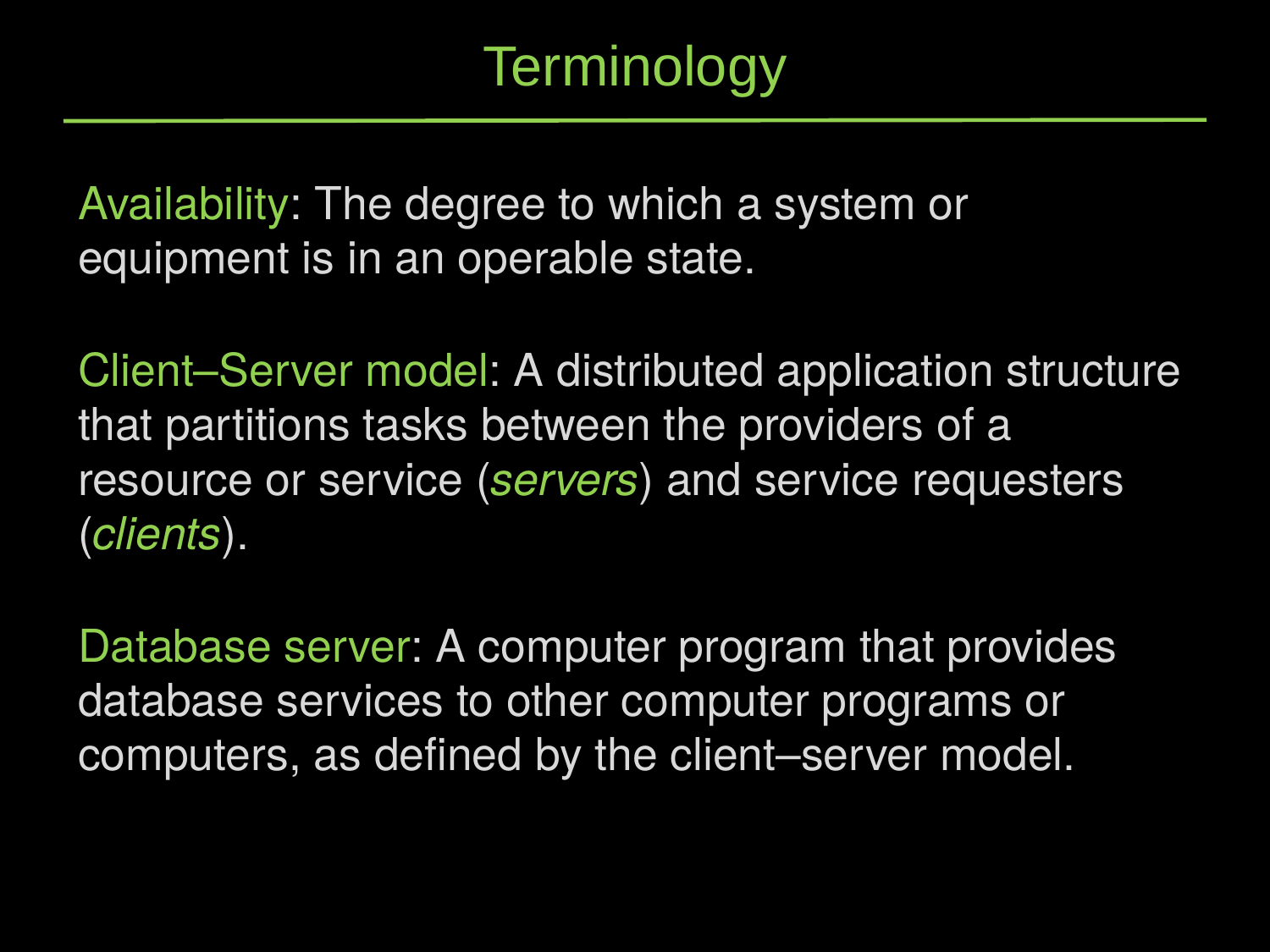

# Terminology
Availability: The degree to which a system or equipment is in an operable state.

Client–Server model: A distributed application structure that partitions tasks between the providers of a resource or service (servers) and service requesters (clients).

Database server: A computer program that provides database services to other computer programs or computers, as defined by the client–server model.